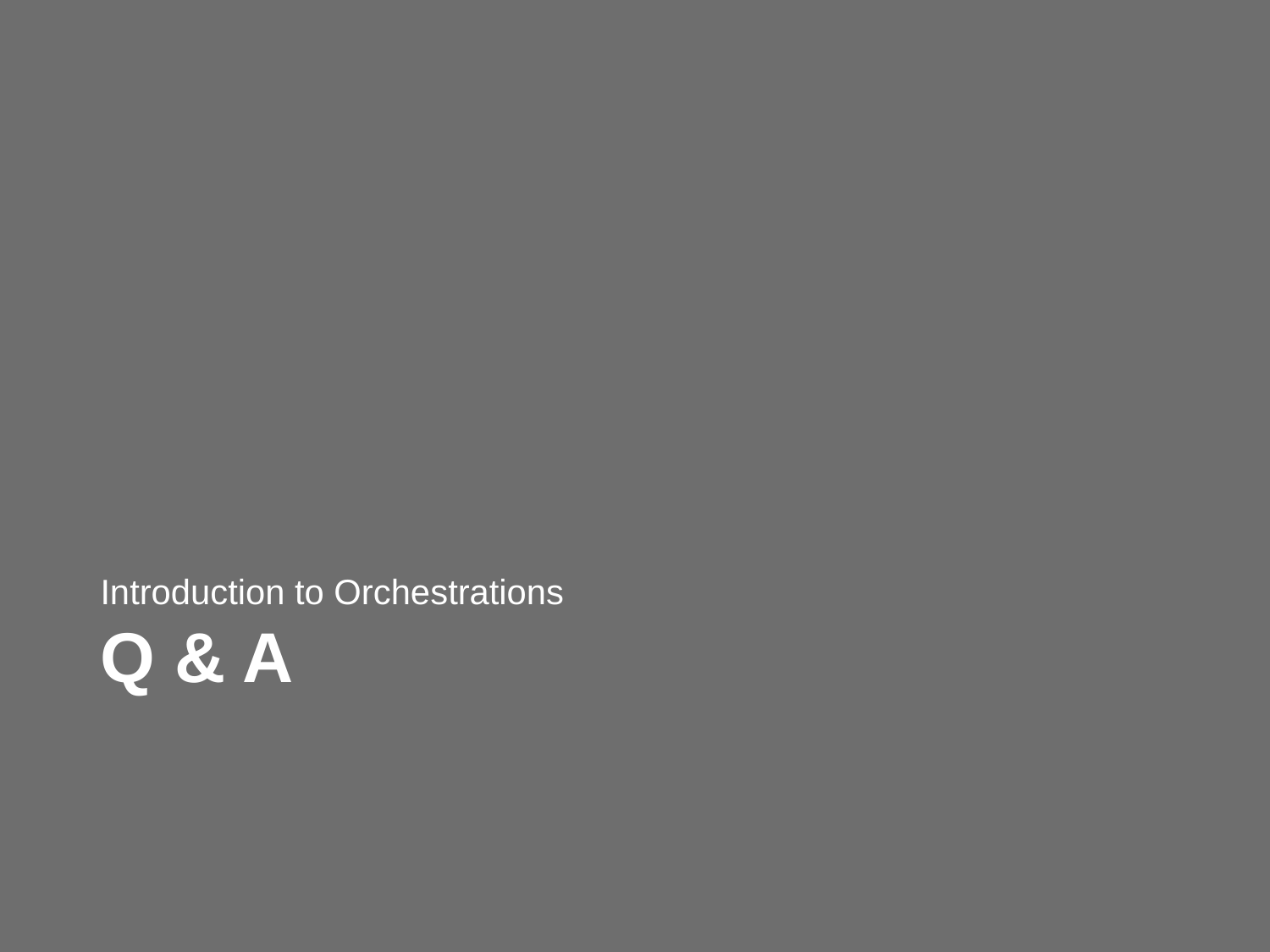

Introduction to Orchestrations
# Q & A